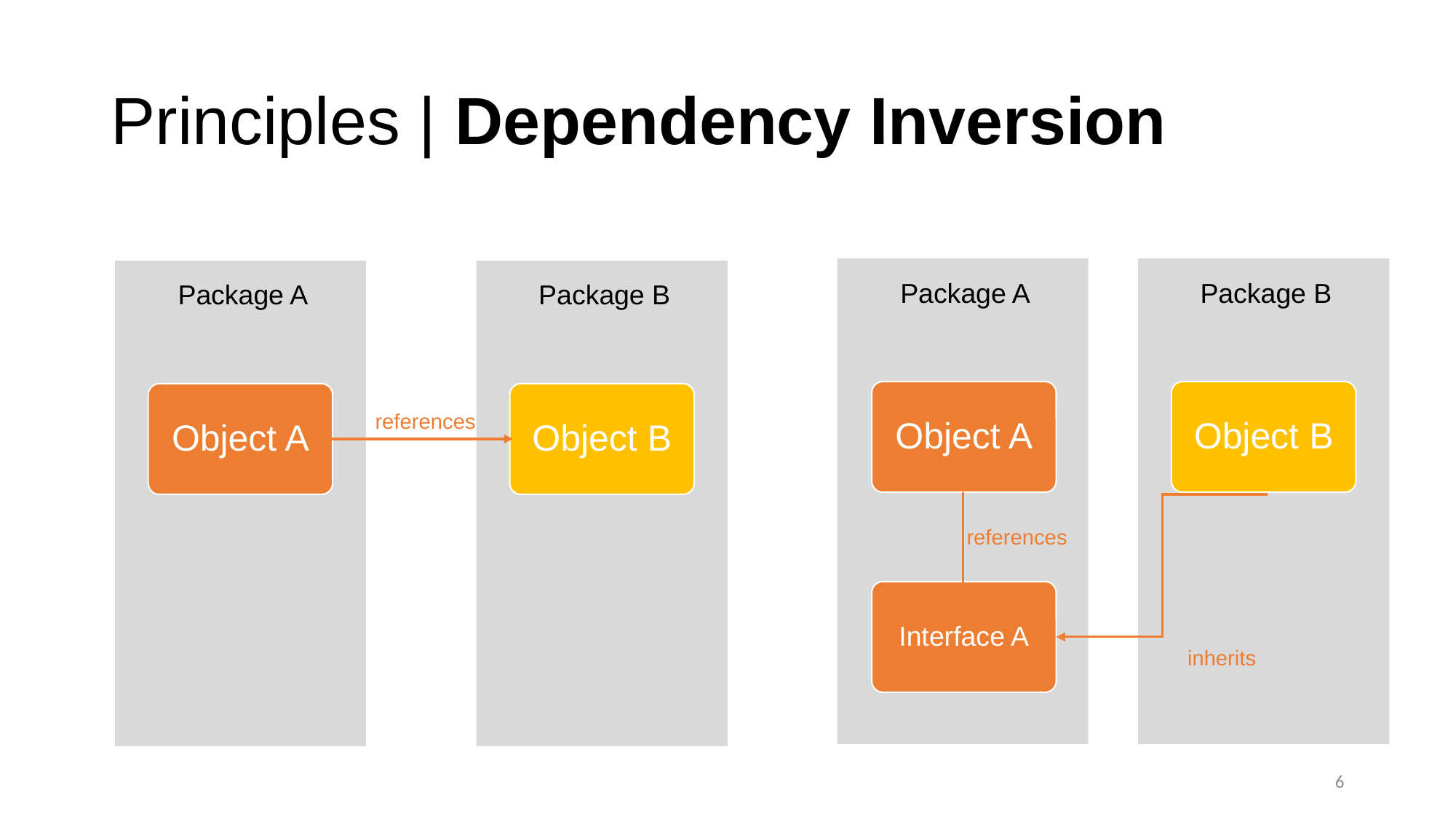

# Principles | Dependency Inversion

Package A
Package B
Package A
Package B

Object A

Object B

Object A

Object B
references
references

Interface A
inherits
6